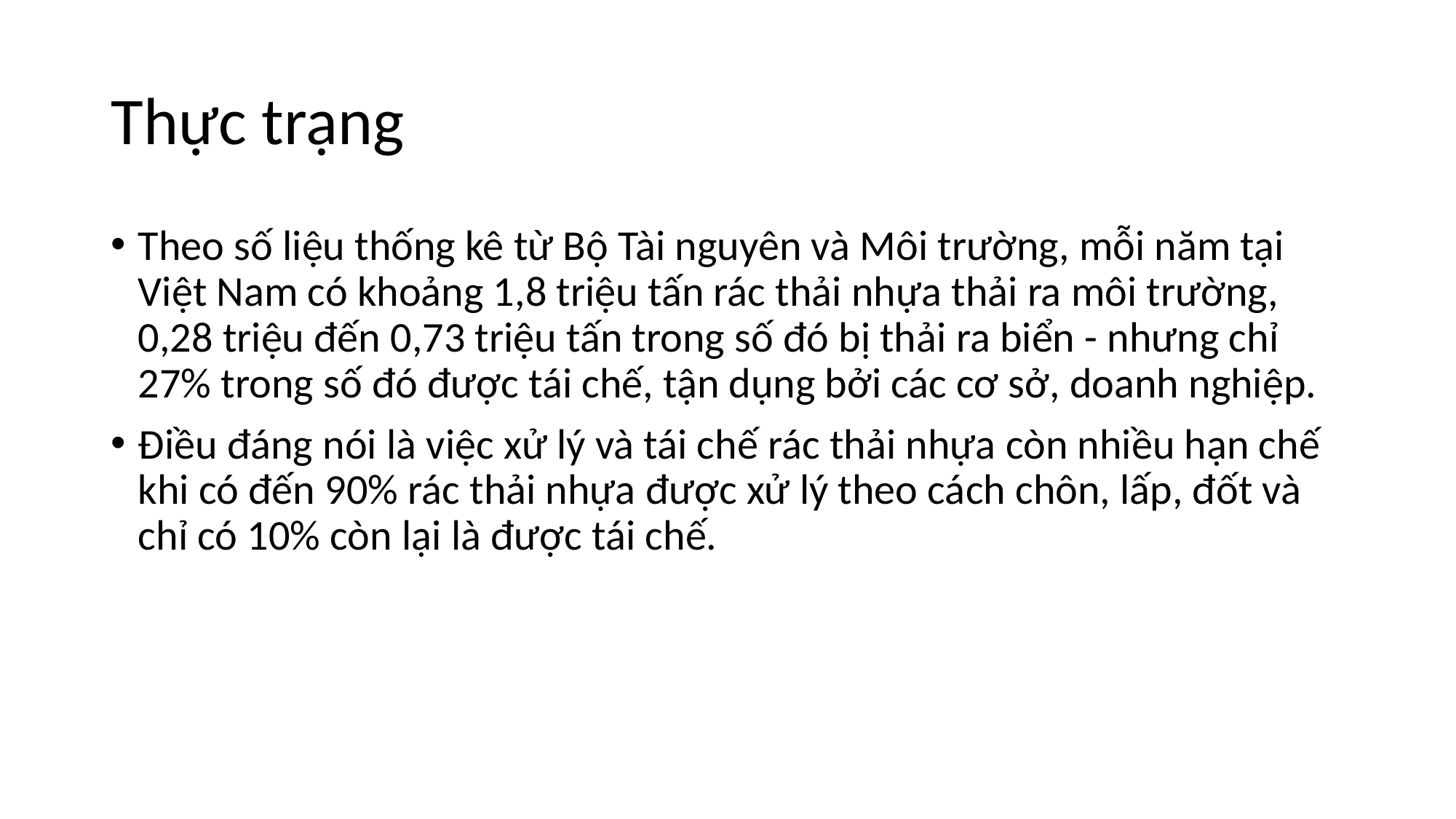

# Thực trạng
Theo số liệu thống kê từ Bộ Tài nguyên và Môi trường, mỗi năm tại Việt Nam có khoảng 1,8 triệu tấn rác thải nhựa thải ra môi trường, 0,28 triệu đến 0,73 triệu tấn trong số đó bị thải ra biển - nhưng chỉ 27% trong số đó được tái chế, tận dụng bởi các cơ sở, doanh nghiệp.
Điều đáng nói là việc xử lý và tái chế rác thải nhựa còn nhiều hạn chế khi có đến 90% rác thải nhựa được xử lý theo cách chôn, lấp, đốt và chỉ có 10% còn lại là được tái chế.